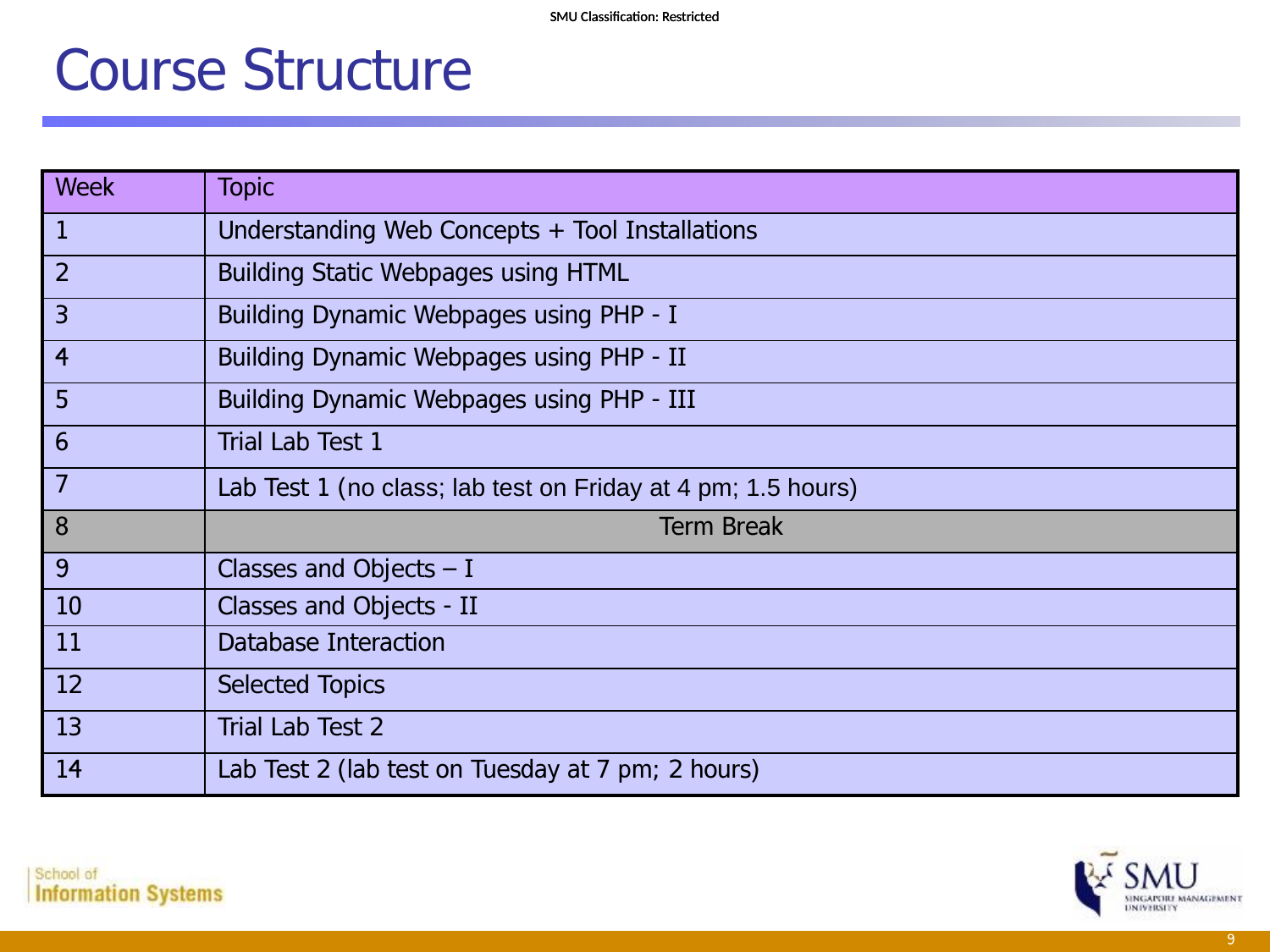

# Course Structure
| Week | Topic |
| --- | --- |
| 1 | Understanding Web Concepts + Tool Installations |
| 2 | Building Static Webpages using HTML |
| 3 | Building Dynamic Webpages using PHP - I |
| 4 | Building Dynamic Webpages using PHP - II |
| 5 | Building Dynamic Webpages using PHP - III |
| 6 | Trial Lab Test 1 |
| 7 | Lab Test 1 (no class; lab test on Friday at 4 pm; 1.5 hours) |
| 8 | Term Break |
| 9 | Classes and Objects – I |
| 10 | Classes and Objects - II |
| 11 | Database Interaction |
| 12 | Selected Topics |
| 13 | Trial Lab Test 2 |
| 14 | Lab Test 2 (lab test on Tuesday at 7 pm; 2 hours) |

                        9